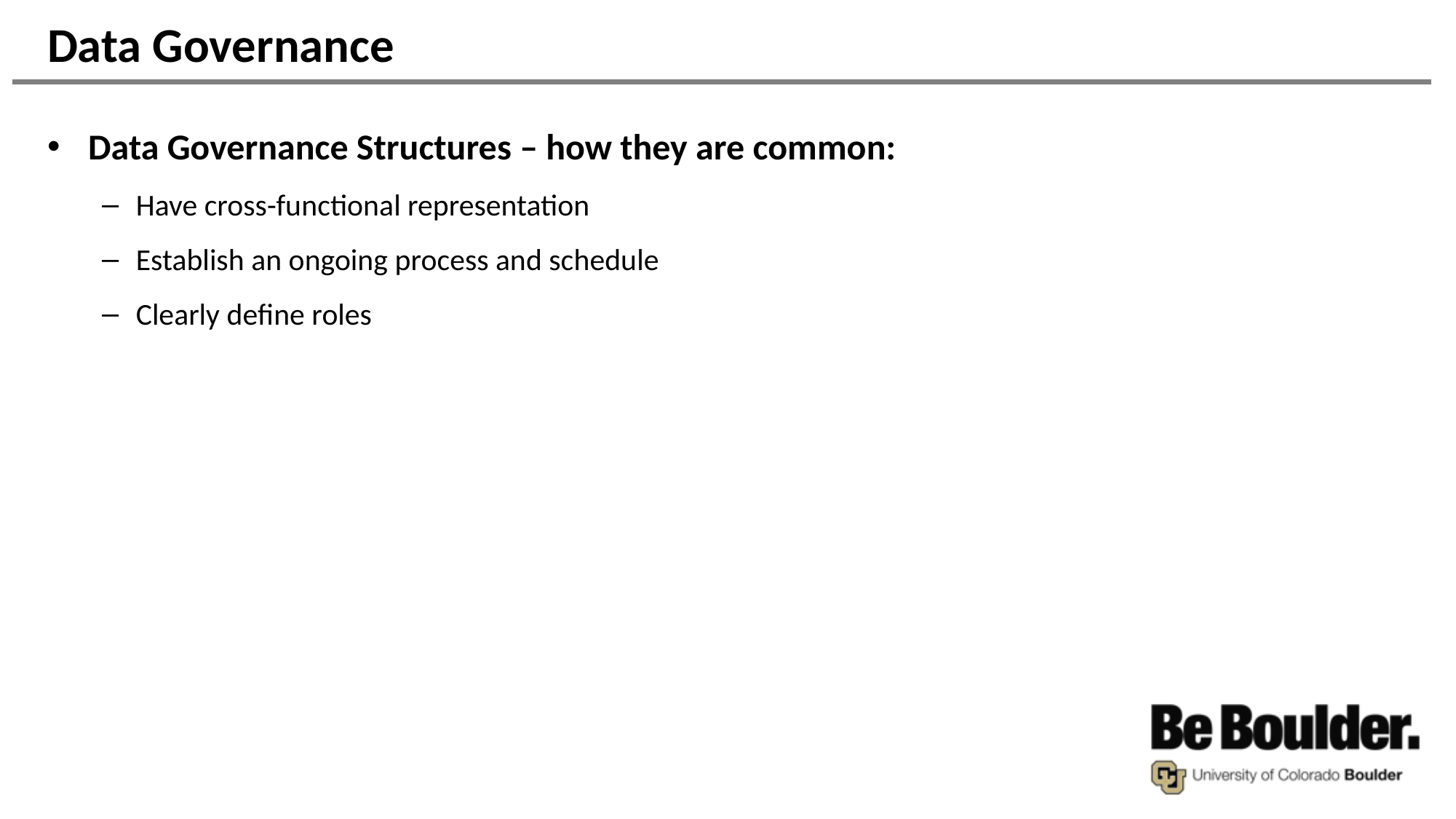

# Data Governance
Data Governance Structures – how they are common:
Have cross-functional representation
Establish an ongoing process and schedule
Clearly define roles